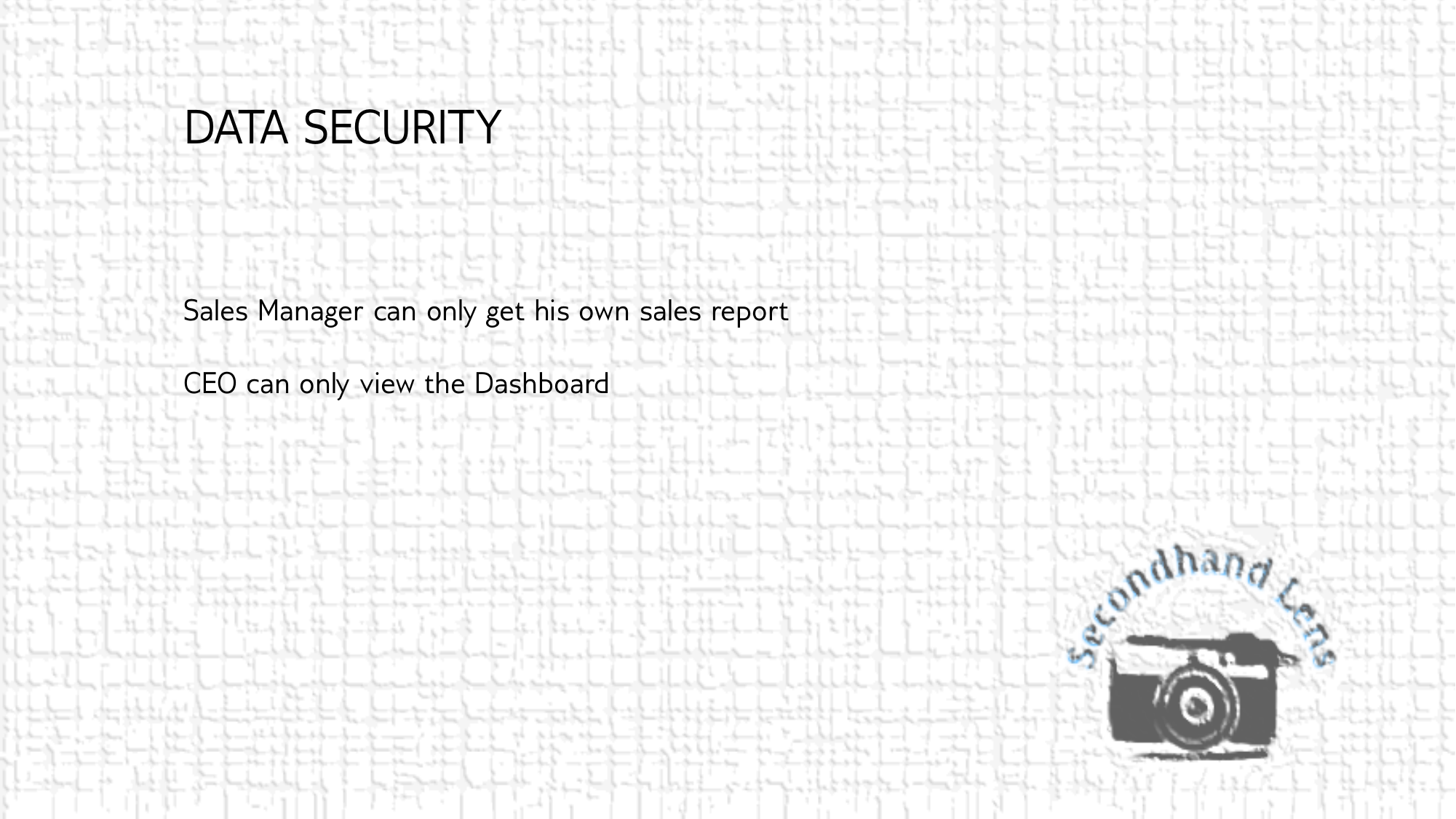

# Data security
Sales Manager can only get his own sales report

CEO can only view the Dashboard